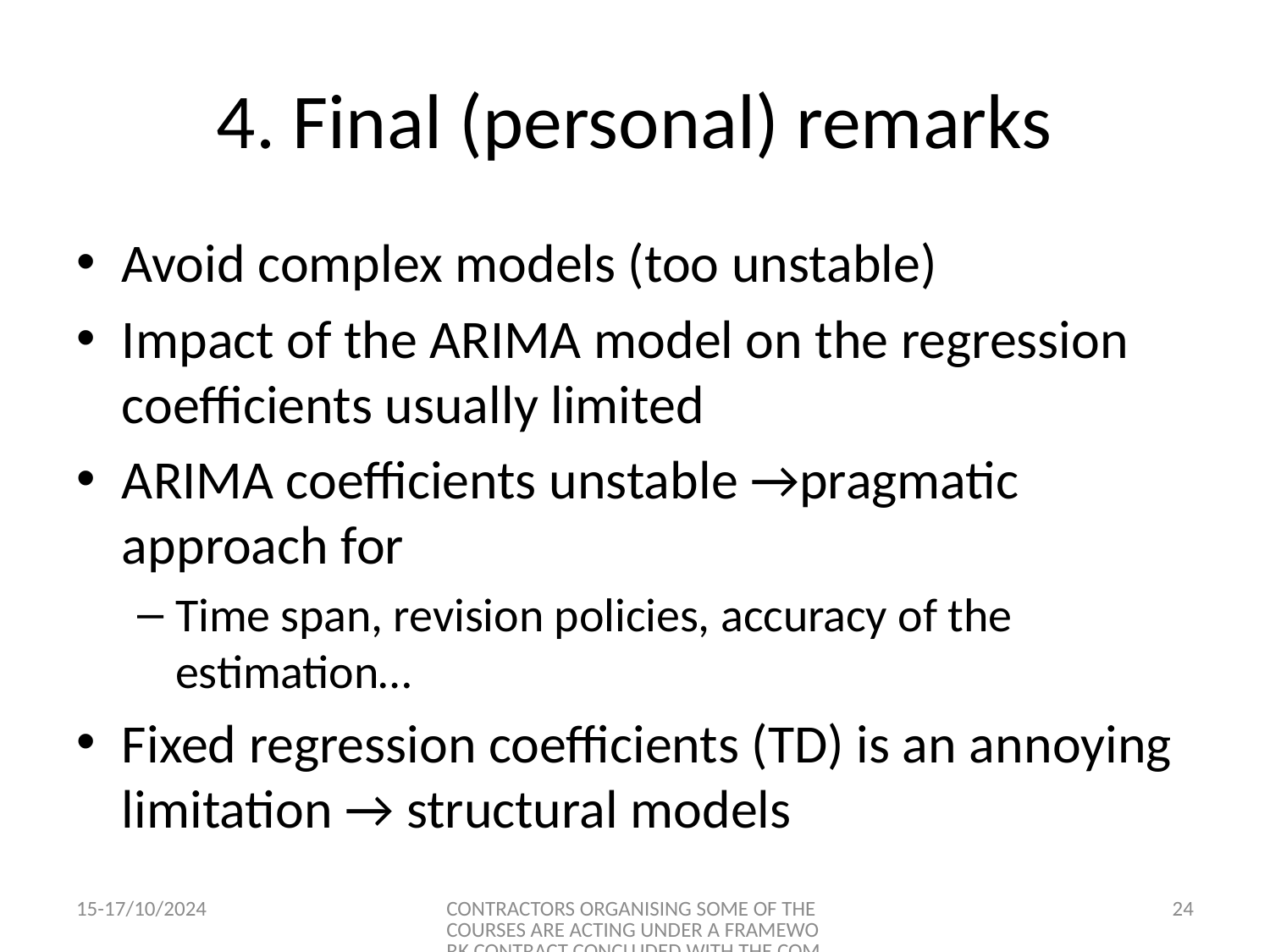

# 4. Final (personal) remarks
Avoid complex models (too unstable)
Impact of the ARIMA model on the regression coefficients usually limited
ARIMA coefficients unstable →pragmatic approach for
Time span, revision policies, accuracy of the estimation…
Fixed regression coefficients (TD) is an annoying limitation → structural models

15-17/10/2024
CONTRACTORS ORGANISING SOME OF THE COURSES ARE ACTING UNDER A FRAMEWORK CONTRACT CONCLUDED WITH THE COMMISSION
24